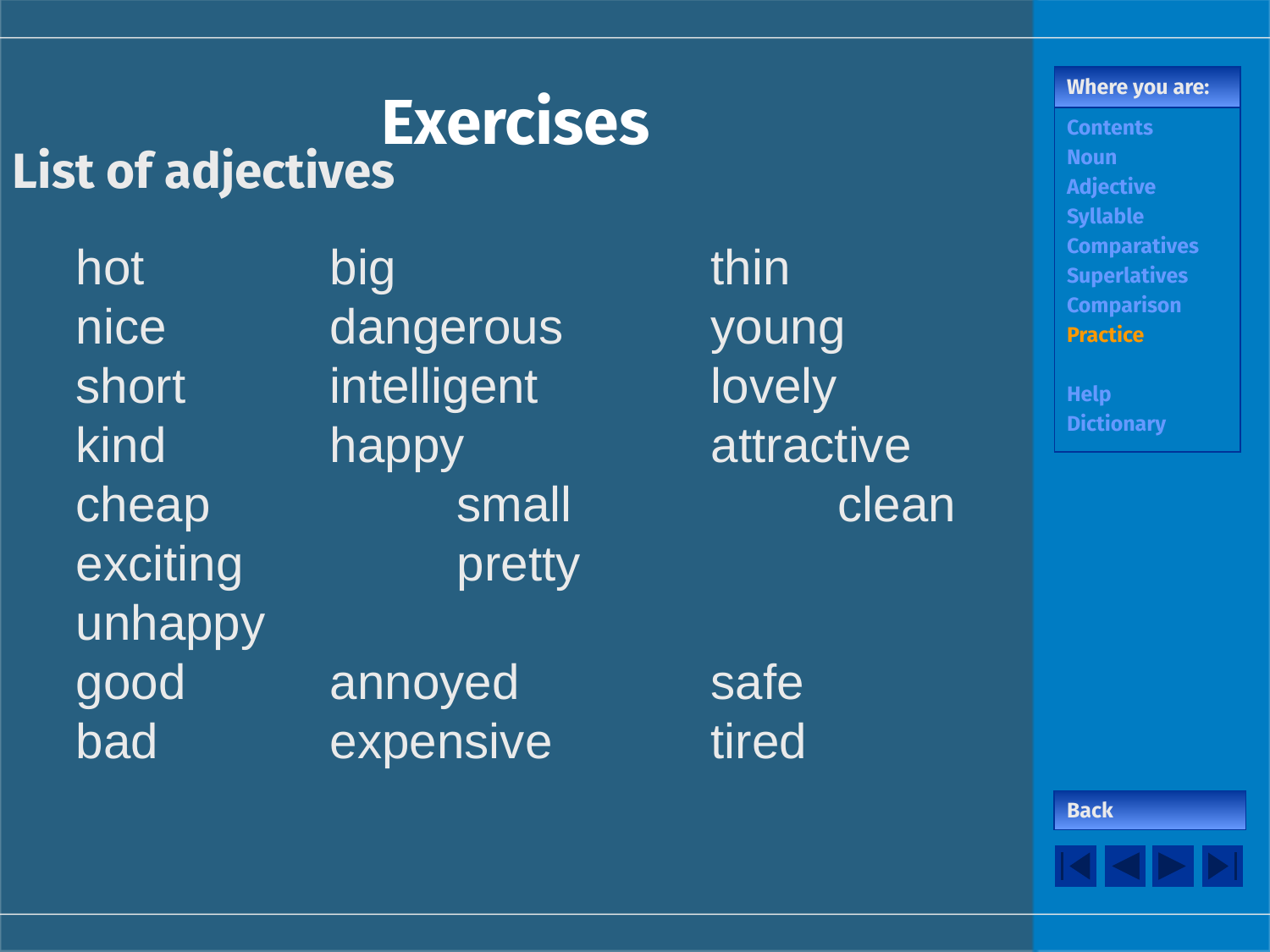

Where you are:
# Exercises
Contents
Noun
Adjective
Syllable
Comparatives
Superlatives
Comparison
Practice

Help
Dictionary
List of adjectives

hot		big			thin
nice		dangerous		young
short		intelligent		lovely
kind		happy		attractive
cheap		small			clean
exciting		pretty			unhappy
good		annoyed		safe
bad		expensive		tired

Back